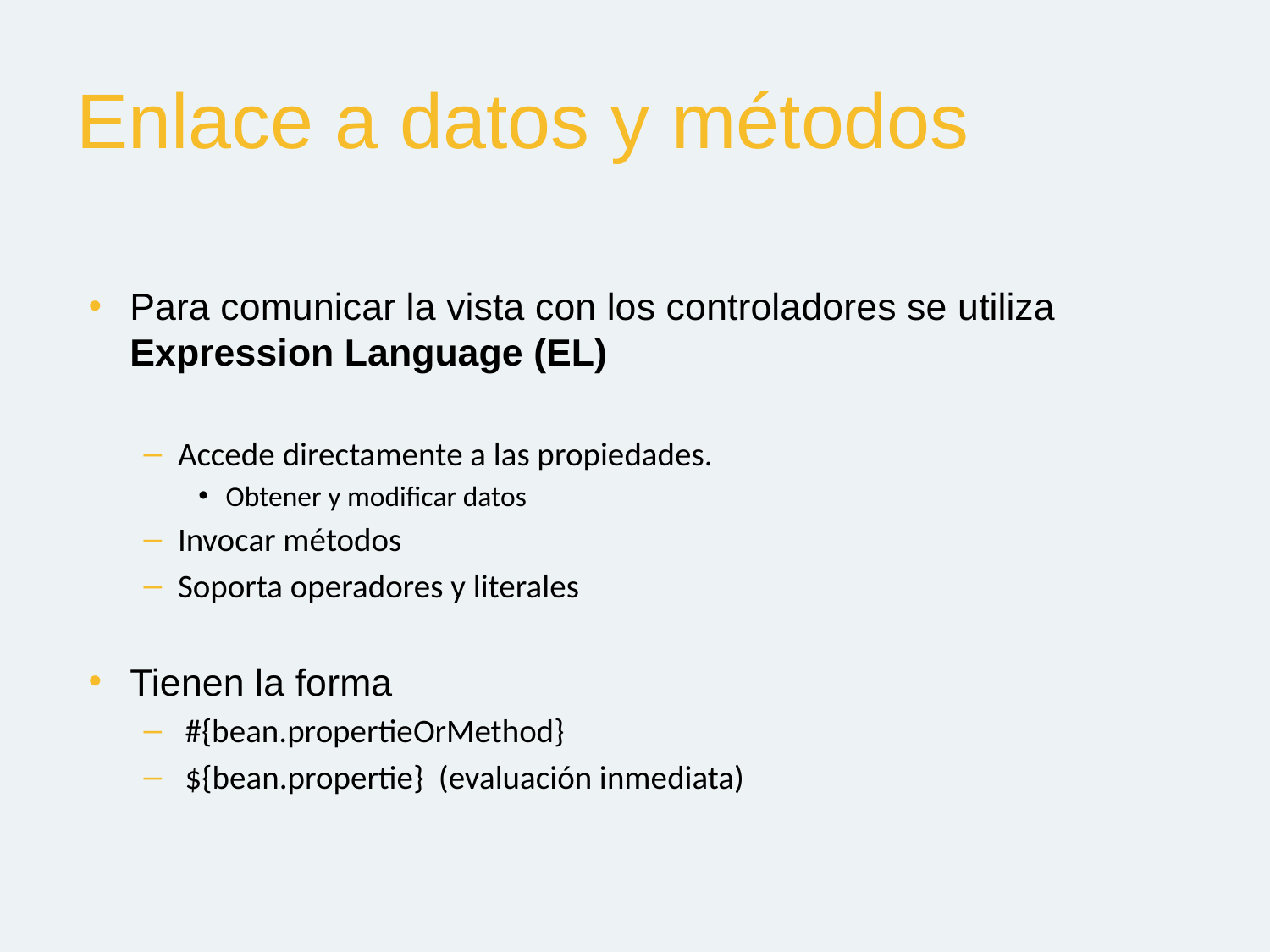

# Enlace a datos y métodos
Para comunicar la vista con los controladores se utiliza Expression Language (EL)

Accede directamente a las propiedades.
Obtener y modificar datos
Invocar métodos
Soporta operadores y literales

Tienen la forma
 #{bean.propertieOrMethod}
 ${bean.propertie}  (evaluación inmediata)